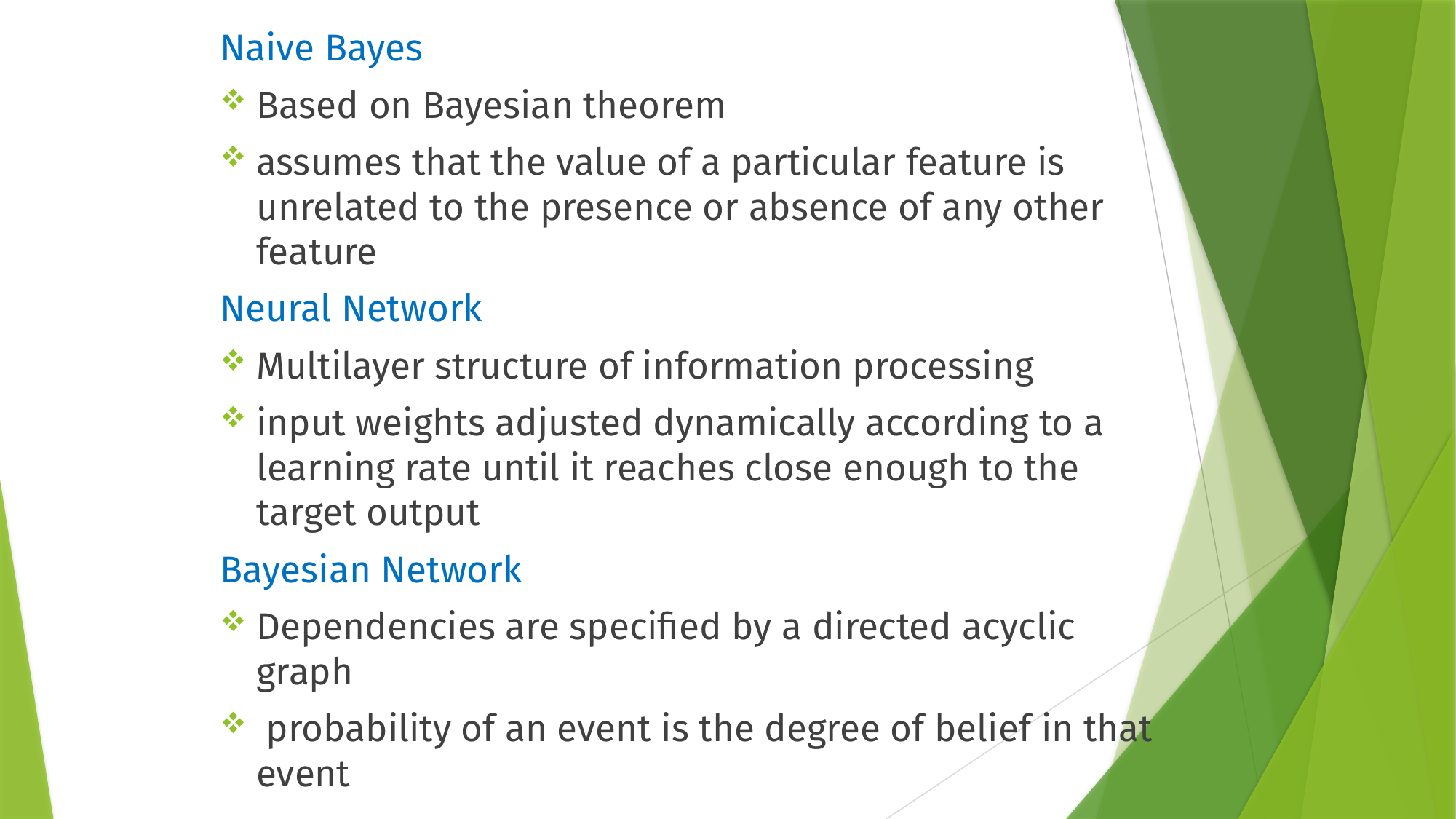

Naive Bayes
Based on Bayesian theorem
assumes that the value of a particular feature is unrelated to the presence or absence of any other feature
Neural Network
Multilayer structure of information processing
input weights adjusted dynamically according to a learning rate until it reaches close enough to the target output
Bayesian Network
Dependencies are specified by a directed acyclic graph
 probability of an event is the degree of belief in that event